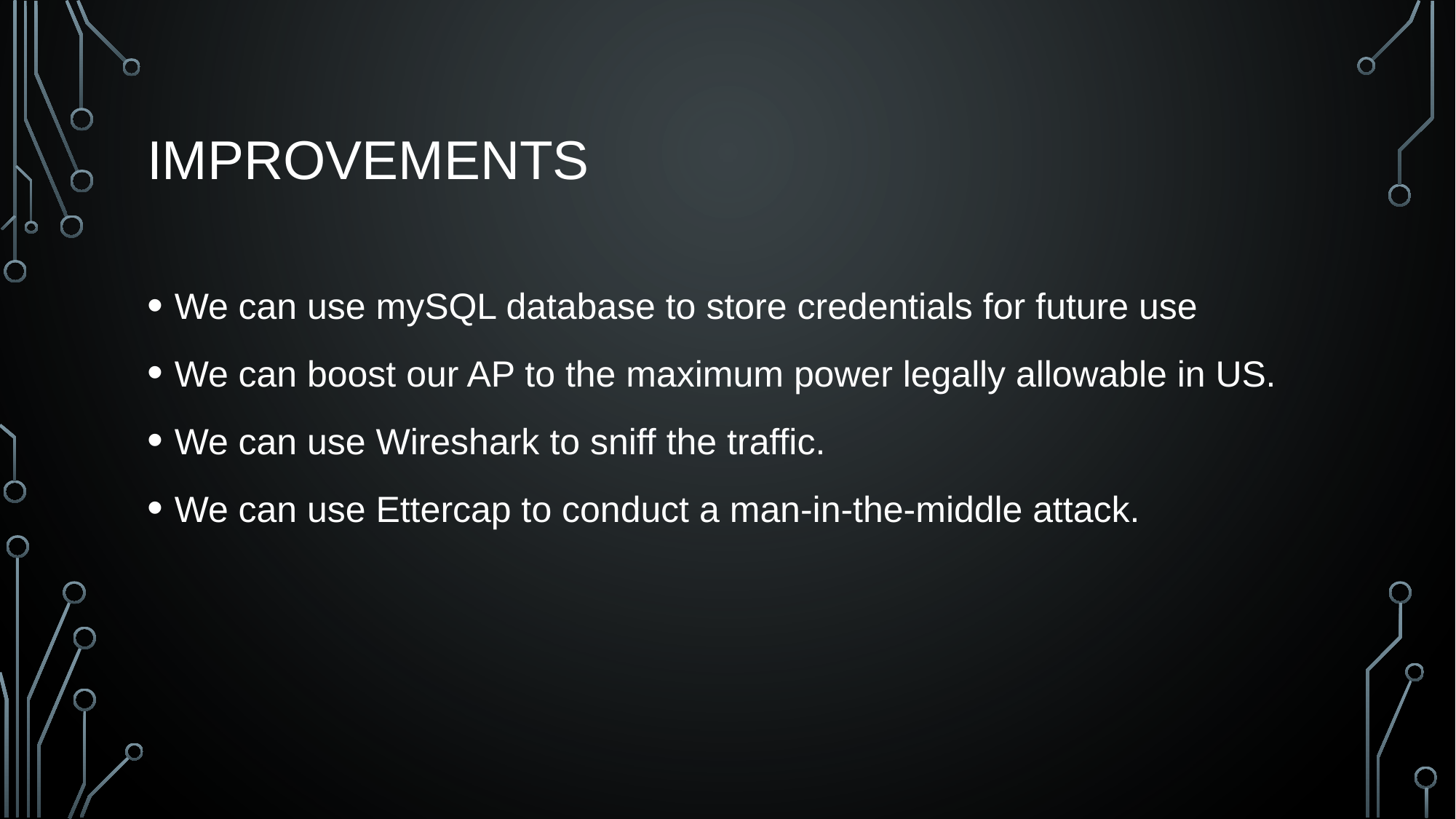

# Improvements
We can use mySQL database to store credentials for future use
We can boost our AP to the maximum power legally allowable in US.
We can use Wireshark to sniff the traffic.
We can use Ettercap to conduct a man-in-the-middle attack.